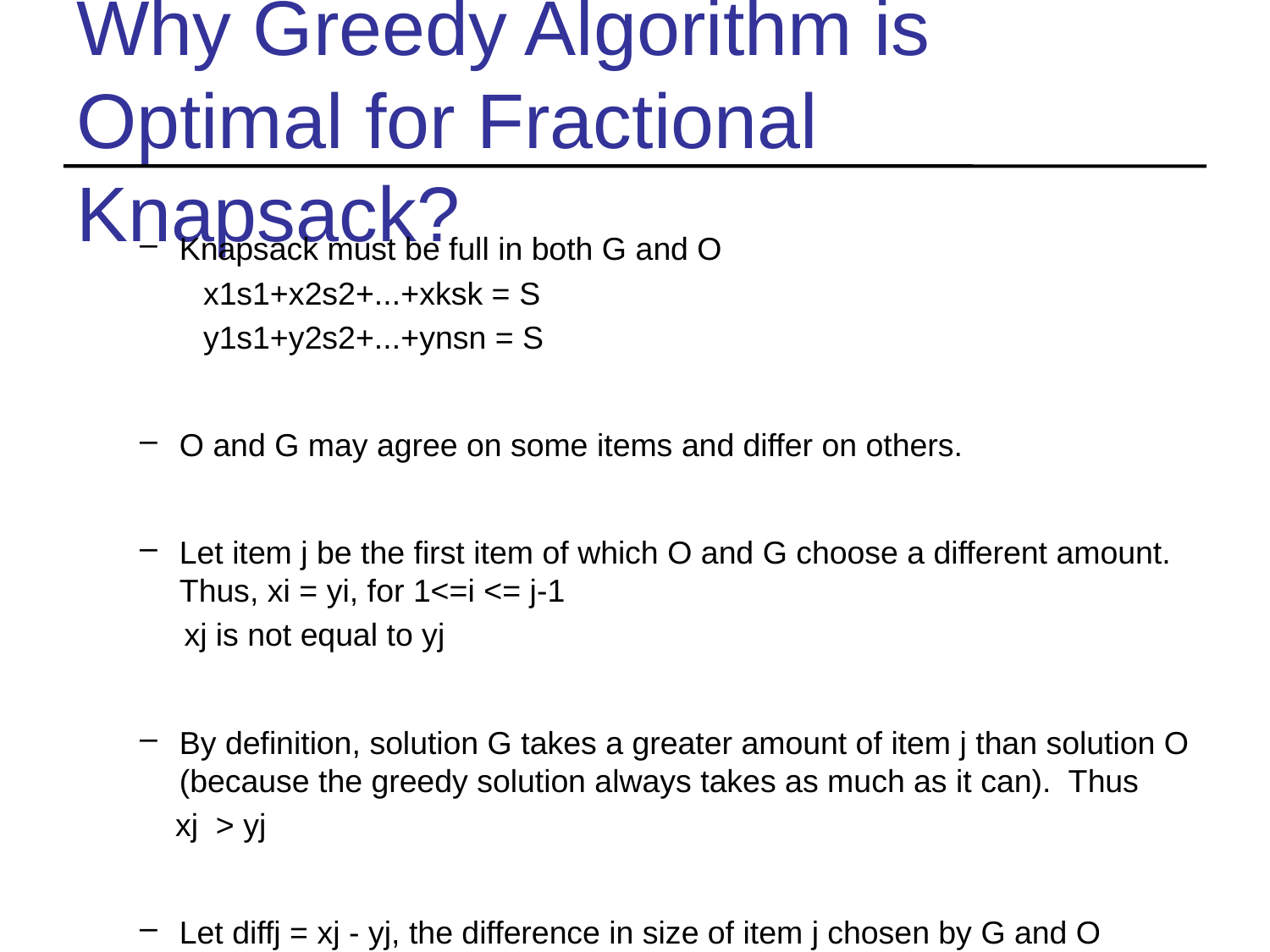

# Why Greedy Algorithm is Optimal for Fractional Knapsack?
Knapsack must be full in both G and O
x1s1+x2s2+...+xksk = S
y1s1+y2s2+...+ynsn = S

O and G may agree on some items and differ on others.

Let item j be the first item of which O and G choose a different amount. Thus, xi = yi, for 1<=i <= j-1
     xj is not equal to yj

By definition, solution G takes a greater amount of item j than solution O (because the greedy solution always takes as much as it can).  Thus
    xj  > yj

Let diffj = xj - yj, the difference in size of item j chosen by G and O